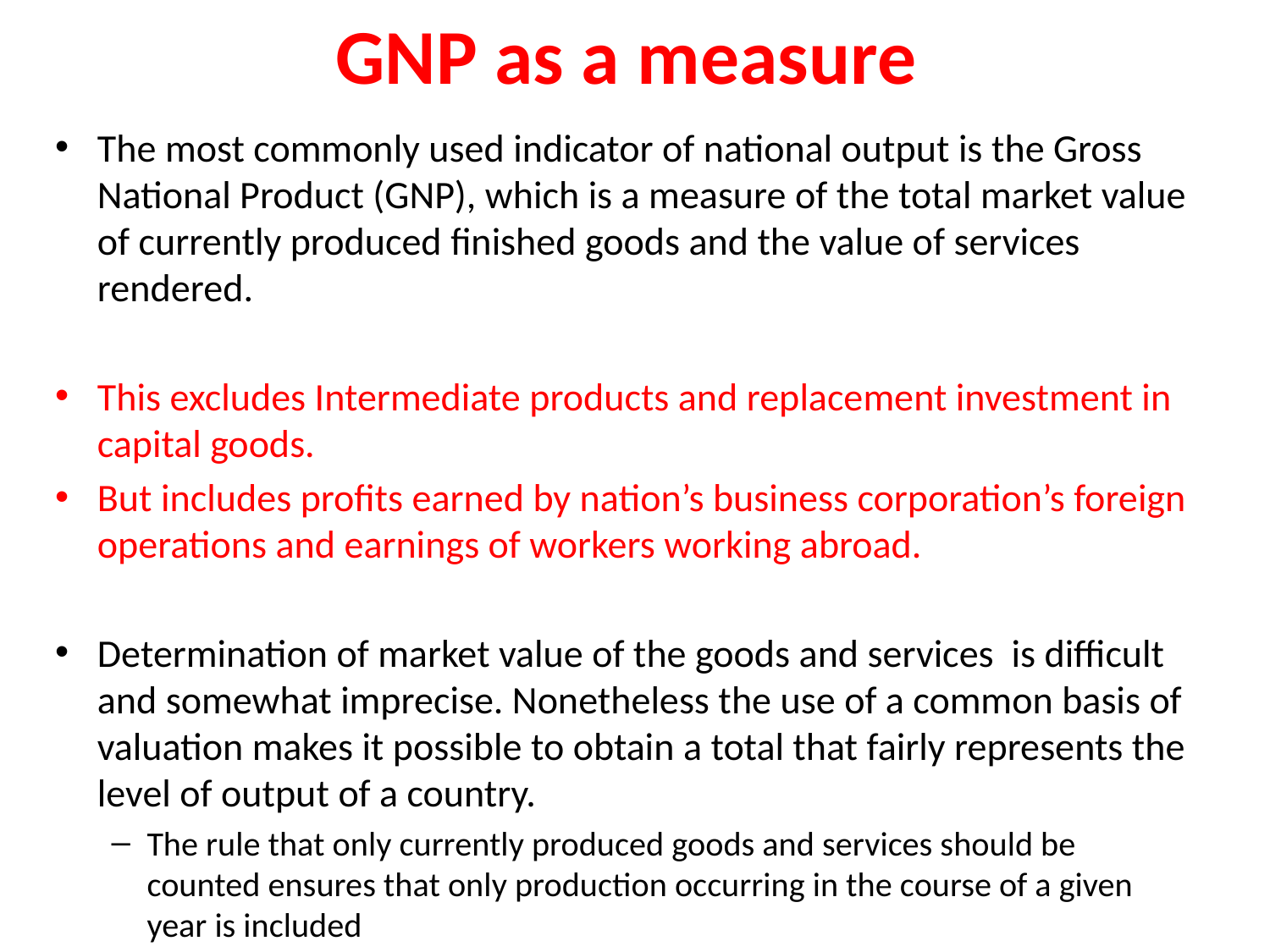

# GNP as a measure
The most commonly used indicator of national output is the Gross National Product (GNP), which is a measure of the total market value of currently produced finished goods and the value of services rendered.

This excludes Intermediate products and replacement investment in capital goods.
But includes profits earned by nation’s business corporation’s foreign operations and earnings of workers working abroad.

Determination of market value of the goods and services  is difficult and somewhat imprecise. Nonetheless the use of a common basis of valuation makes it possible to obtain a total that fairly represents the level of output of a country.
The rule that only currently produced goods and services should be counted ensures that only production occurring in the course of a given year is included